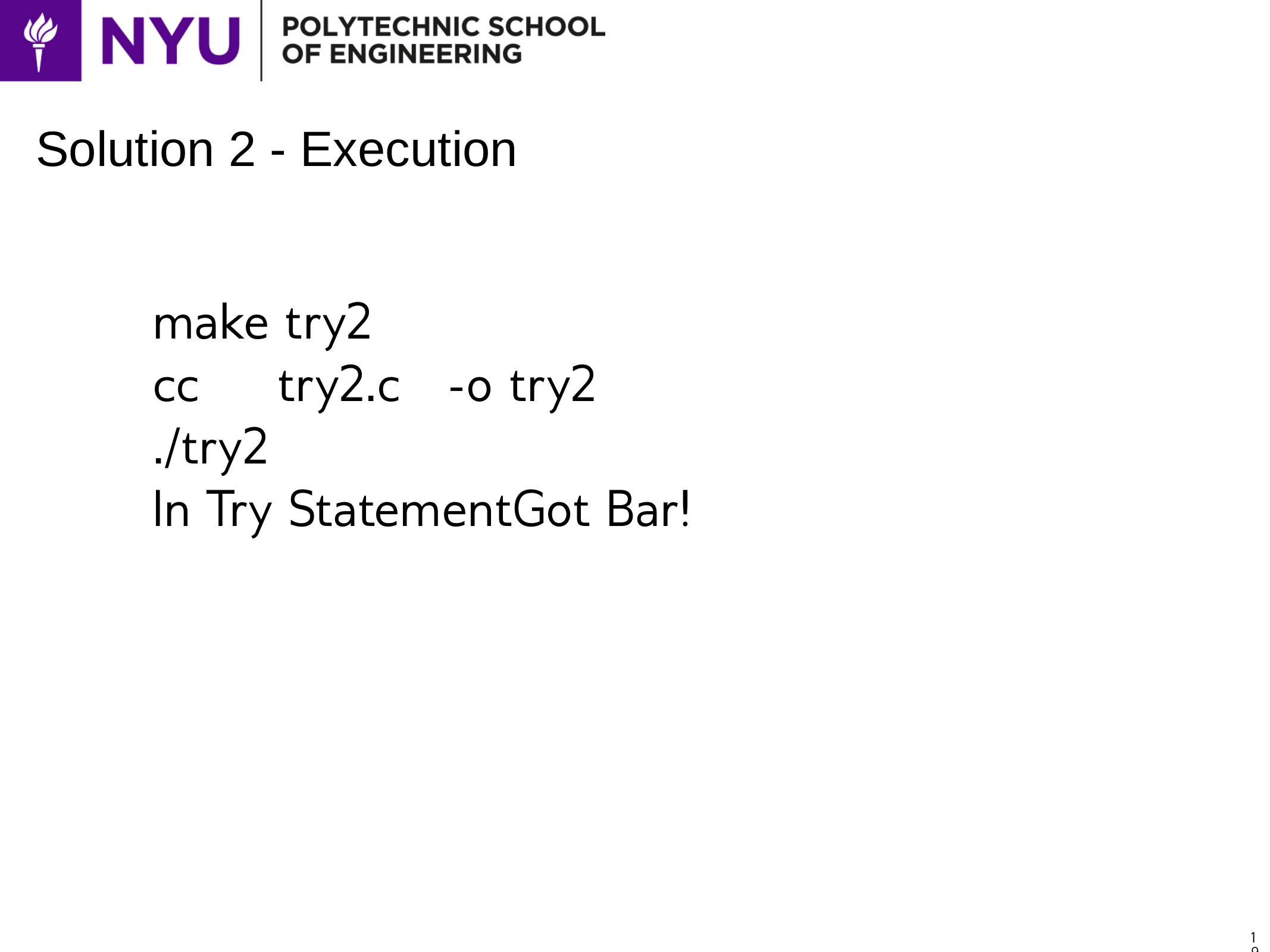

# Solution 2 - Execution
﻿﻿make try2
cc     try2.c   -o try2
./try2
In Try StatementGot Bar!
19